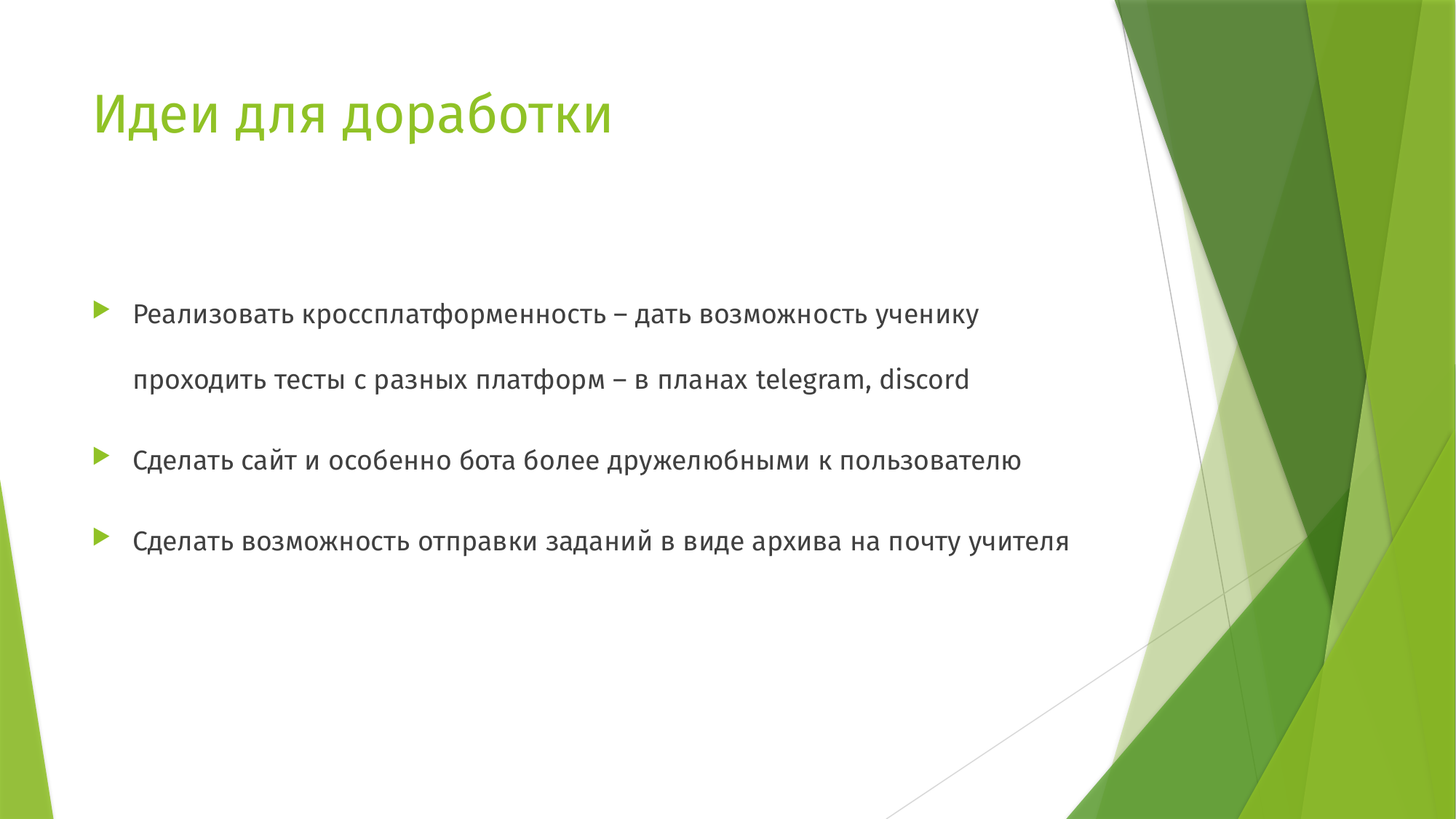

# Идеи для доработки
Реализовать кроссплатформенность – дать возможность ученику проходить тесты с разных платформ – в планах telegram, discord
Сделать сайт и особенно бота более дружелюбными к пользователю
Сделать возможность отправки заданий в виде архива на почту учителя